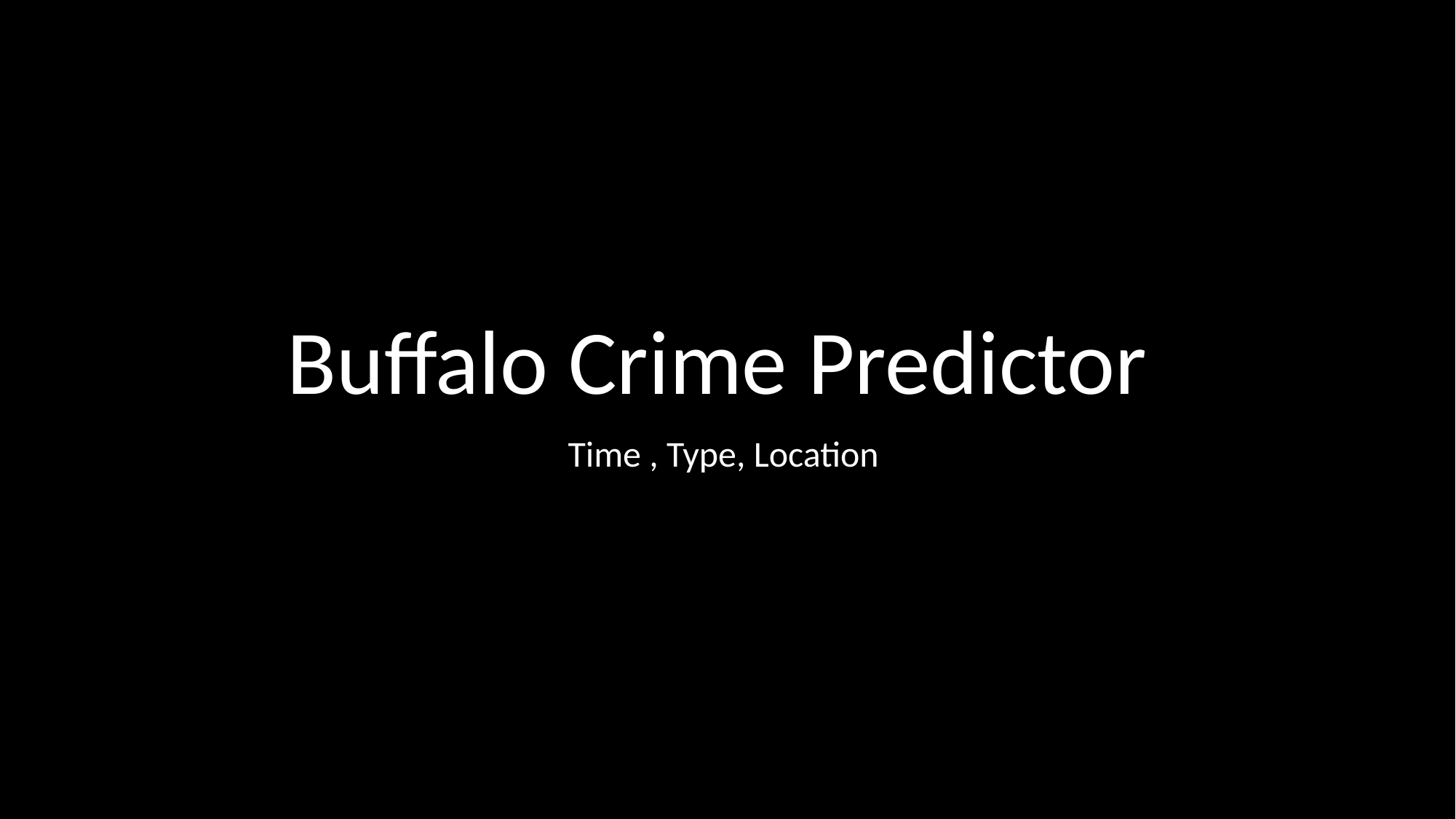

# Buffalo Crime Predictor
Time , Type, Location